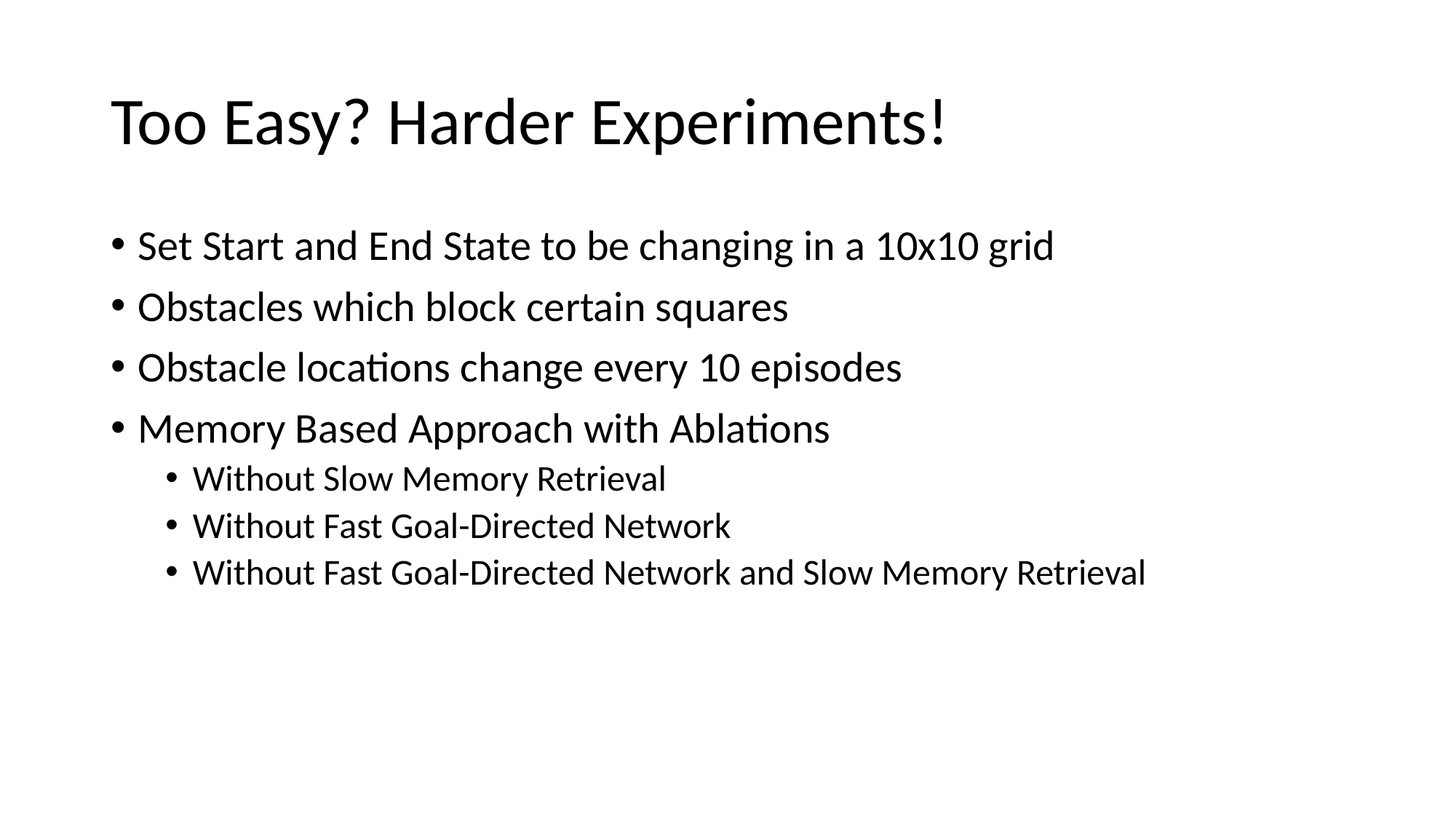

# Too Easy? Harder Experiments!
Set Start and End State to be changing in a 10x10 grid
Obstacles which block certain squares
Obstacle locations change every 10 episodes
Memory Based Approach with Ablations
Without Slow Memory Retrieval
Without Fast Goal-Directed Network
Without Fast Goal-Directed Network and Slow Memory Retrieval